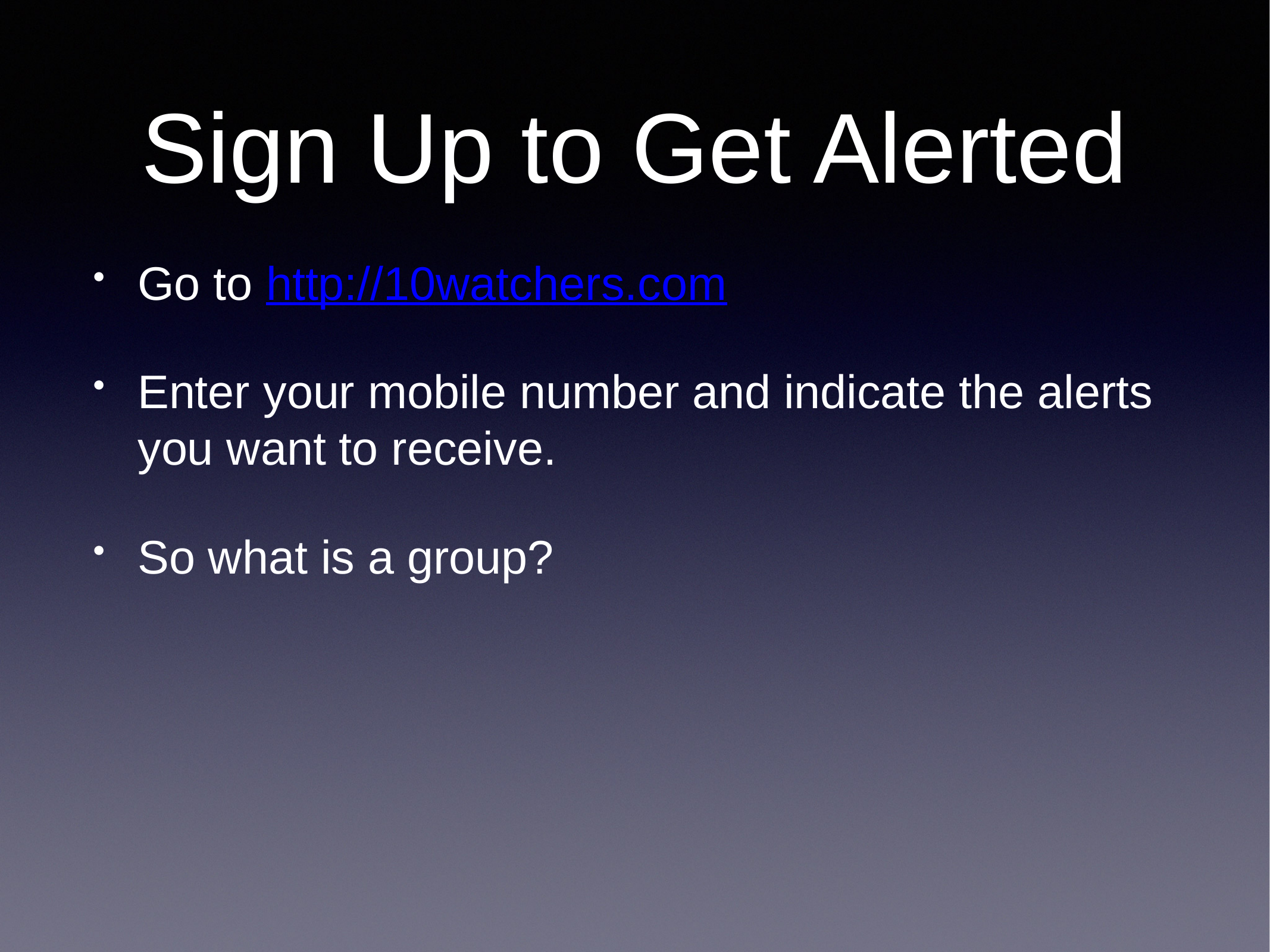

# Sign Up to Get Alerted
Go to http://10watchers.com
Enter your mobile number and indicate the alerts you want to receive.
So what is a group?